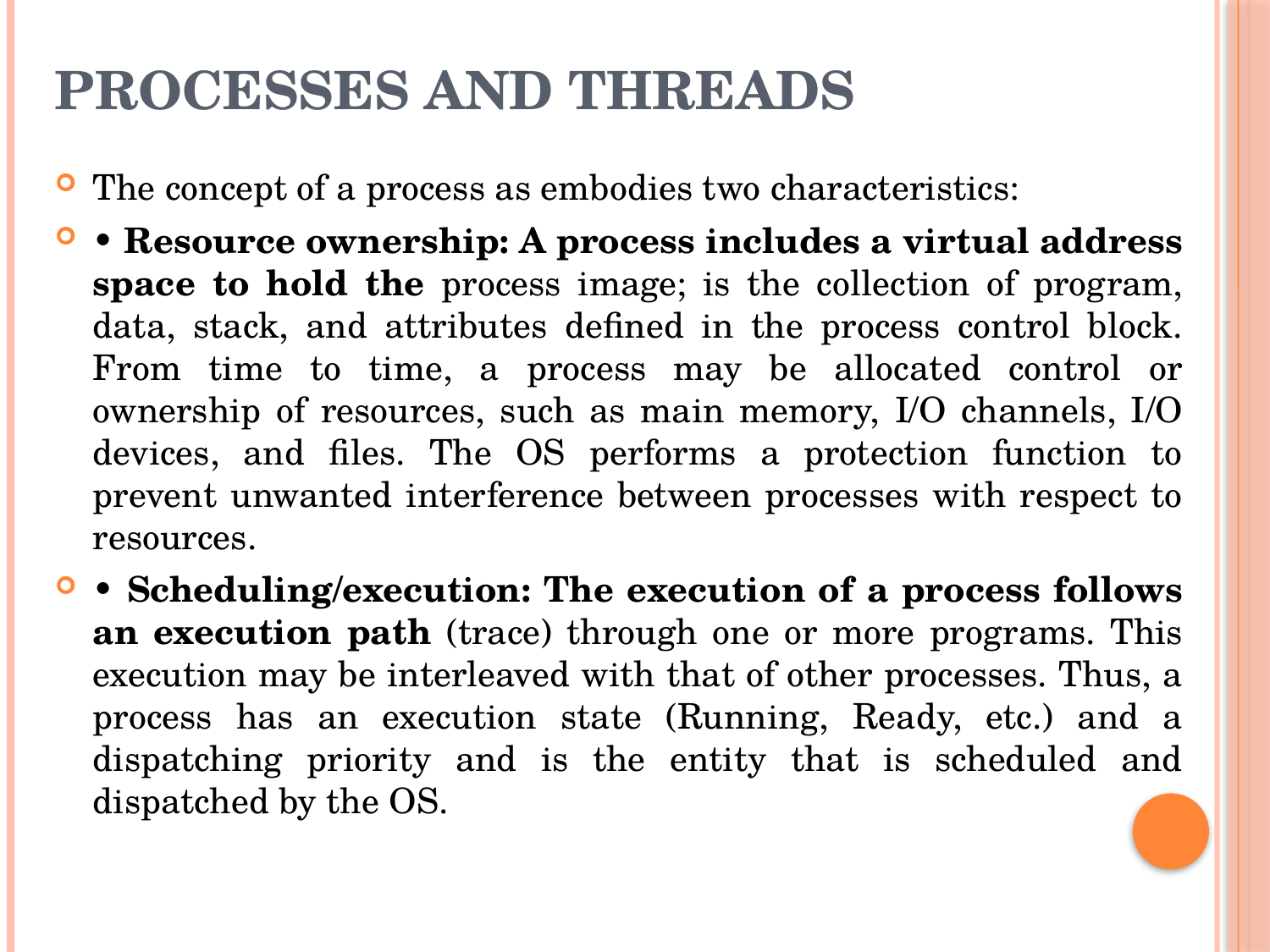

# PROCESSES AND THREADS
The concept of a process as embodies two characteristics:
• Resource ownership: A process includes a virtual address space to hold the process image; is the collection of program, data, stack, and attributes defined in the process control block. From time to time, a process may be allocated control or ownership of resources, such as main memory, I/O channels, I/O devices, and files. The OS performs a protection function to prevent unwanted interference between processes with respect to resources.
• Scheduling/execution: The execution of a process follows an execution path (trace) through one or more programs. This execution may be interleaved with that of other processes. Thus, a process has an execution state (Running, Ready, etc.) and a dispatching priority and is the entity that is scheduled and dispatched by the OS.